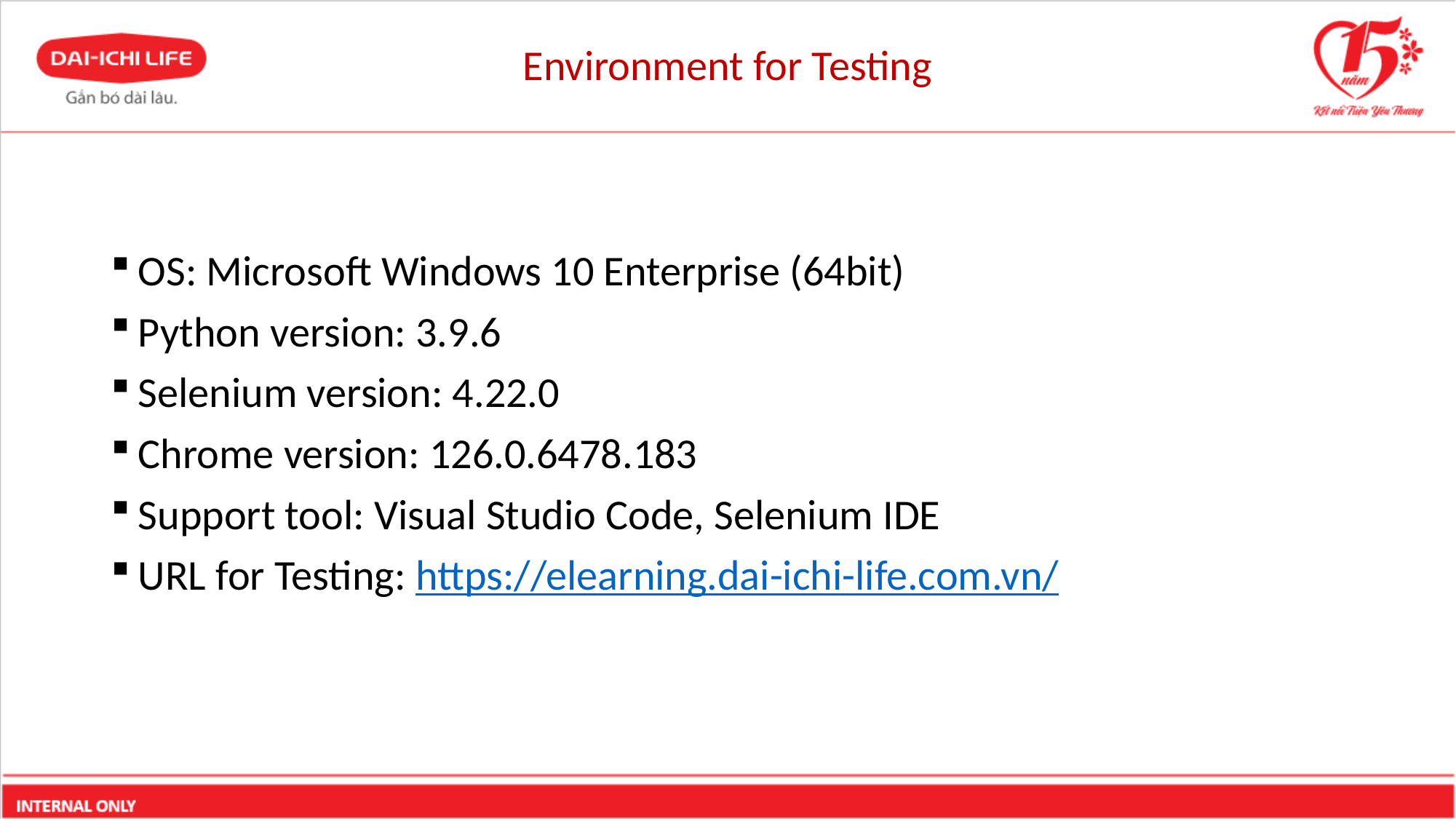

# Environment for Testing
OS: Microsoft Windows 10 Enterprise (64bit)
Python version: 3.9.6
Selenium version: 4.22.0
Chrome version: 126.0.6478.183
Support tool: Visual Studio Code, Selenium IDE
URL for Testing: https://elearning.dai-ichi-life.com.vn/